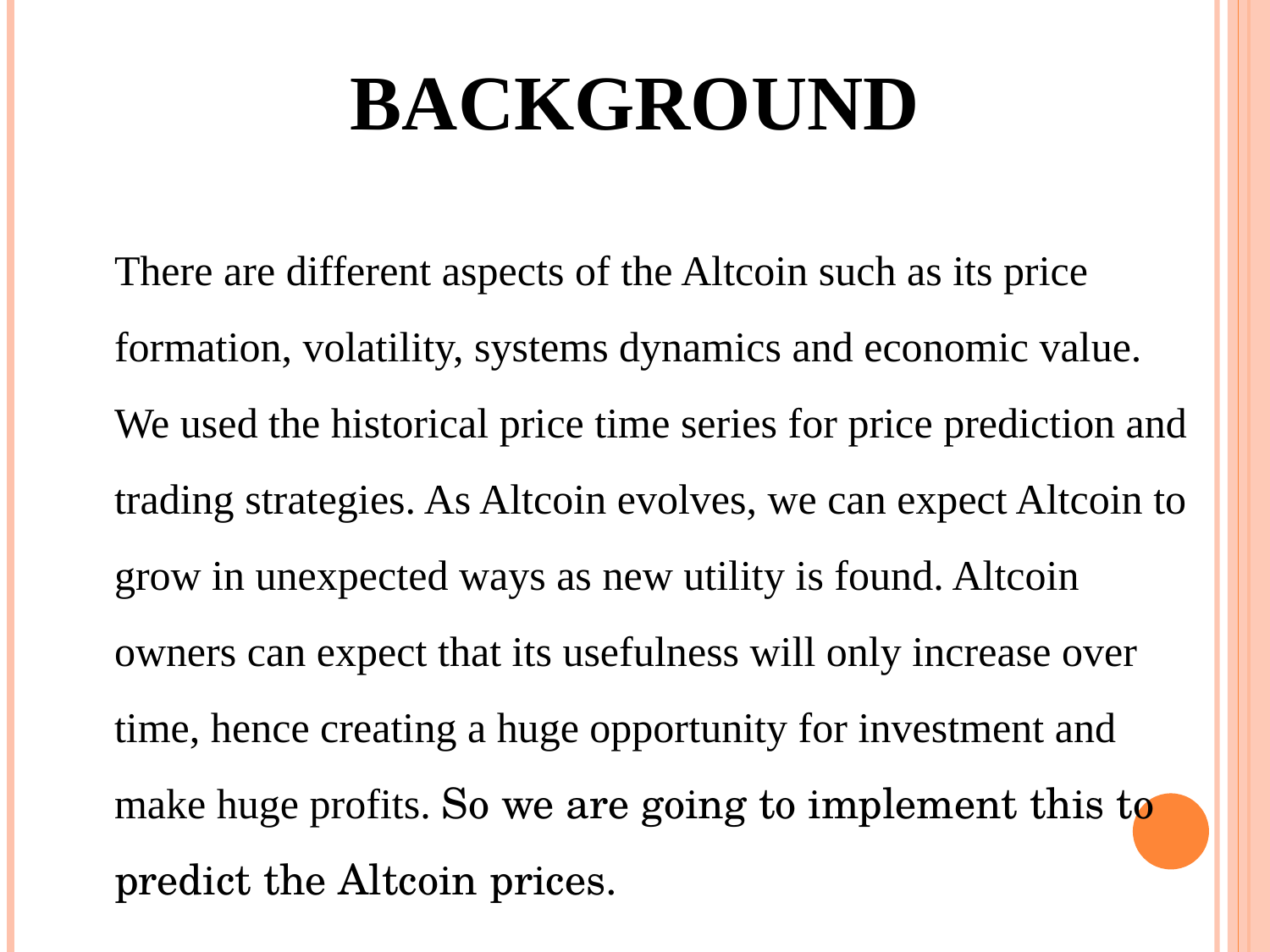

# Background
	There are different aspects of the Altcoin such as its price formation, volatility, systems dynamics and economic value.  We used the historical price time series for price prediction and trading strategies. As Altcoin evolves, we can expect Altcoin to grow in unexpected ways as new utility is found. Altcoin owners can expect that its usefulness will only increase over time, hence creating a huge opportunity for investment and make huge profits. So we are going to implement this to predict the Altcoin prices.